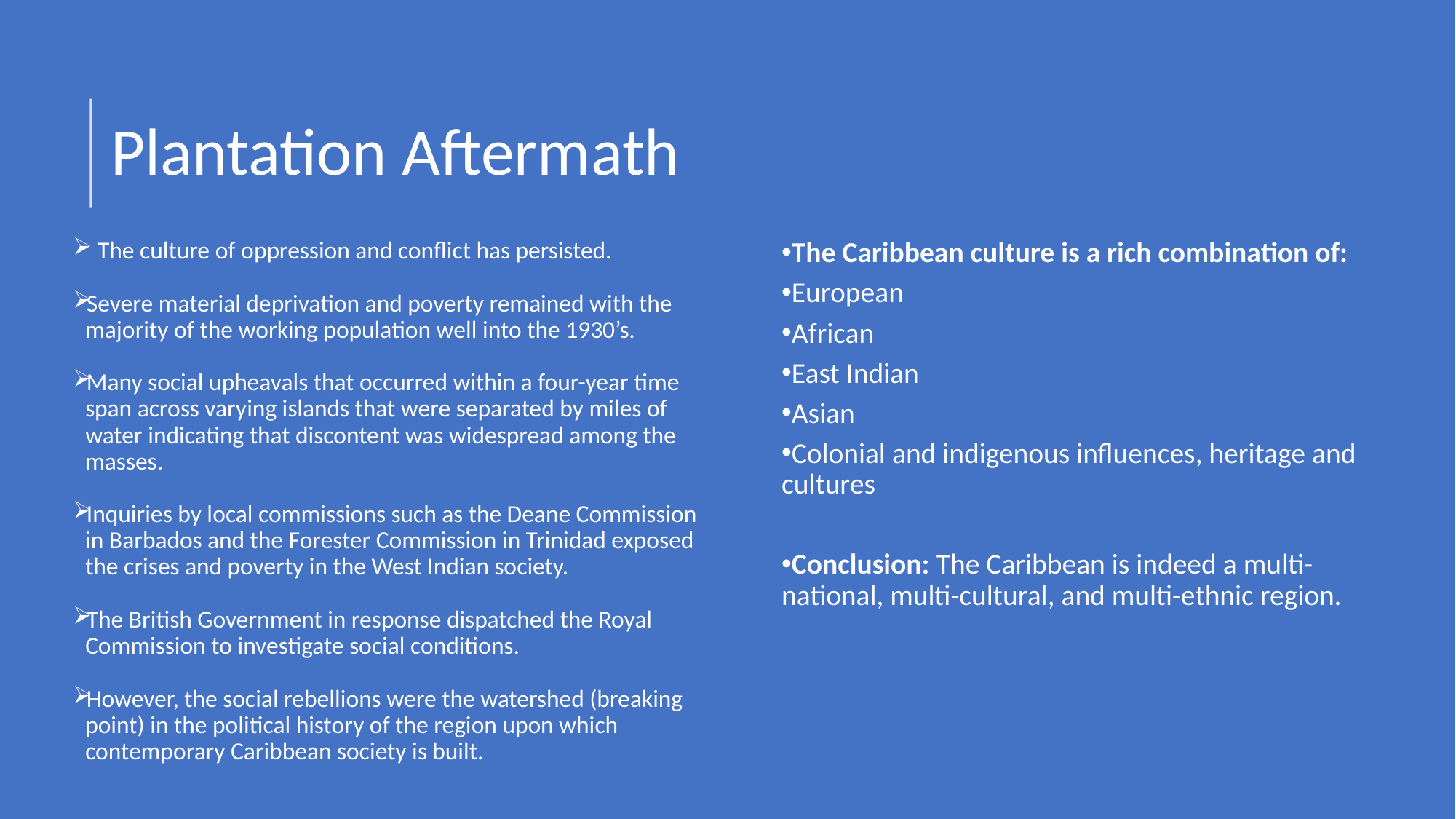

# Plantation Aftermath
The culture of oppression and conflict has persisted.

Severe material deprivation and poverty remained with the majority of the working population well into the 1930’s.

Many social upheavals that occurred within a four-year time span across varying islands that were separated by miles of water indicating that discontent was widespread among the masses.

Inquiries by local commissions such as the Deane Commission in Barbados and the Forester Commission in Trinidad exposed the crises and poverty in the West Indian society.

The British Government in response dispatched the Royal Commission to investigate social conditions.

However, the social rebellions were the watershed (breaking point) in the political history of the region upon which contemporary Caribbean society is built.

The Caribbean culture is a rich combination of:
European
African
East Indian
Asian
Colonial and indigenous influences, heritage and cultures

Conclusion: The Caribbean is indeed a multi-national, multi-cultural, and multi-ethnic region.